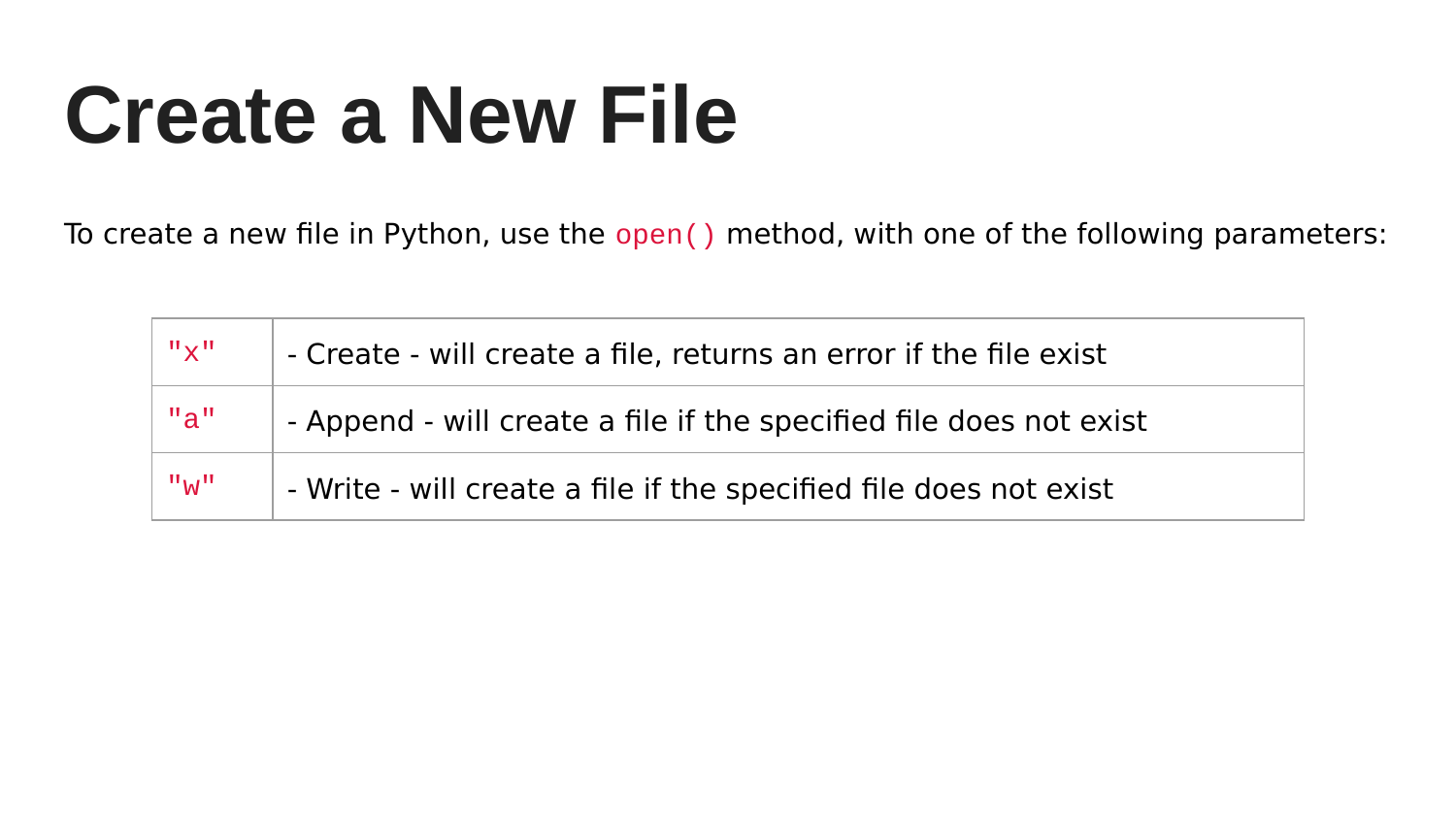

# Create a New File

To create a new file in Python, use the open() method, with one of the following parameters:

| "x" | - Create - will create a file, returns an error if the file exist |
| --- | --- |
| "a" | - Append - will create a file if the specified file does not exist |
| "w" | - Write - will create a file if the specified file does not exist |